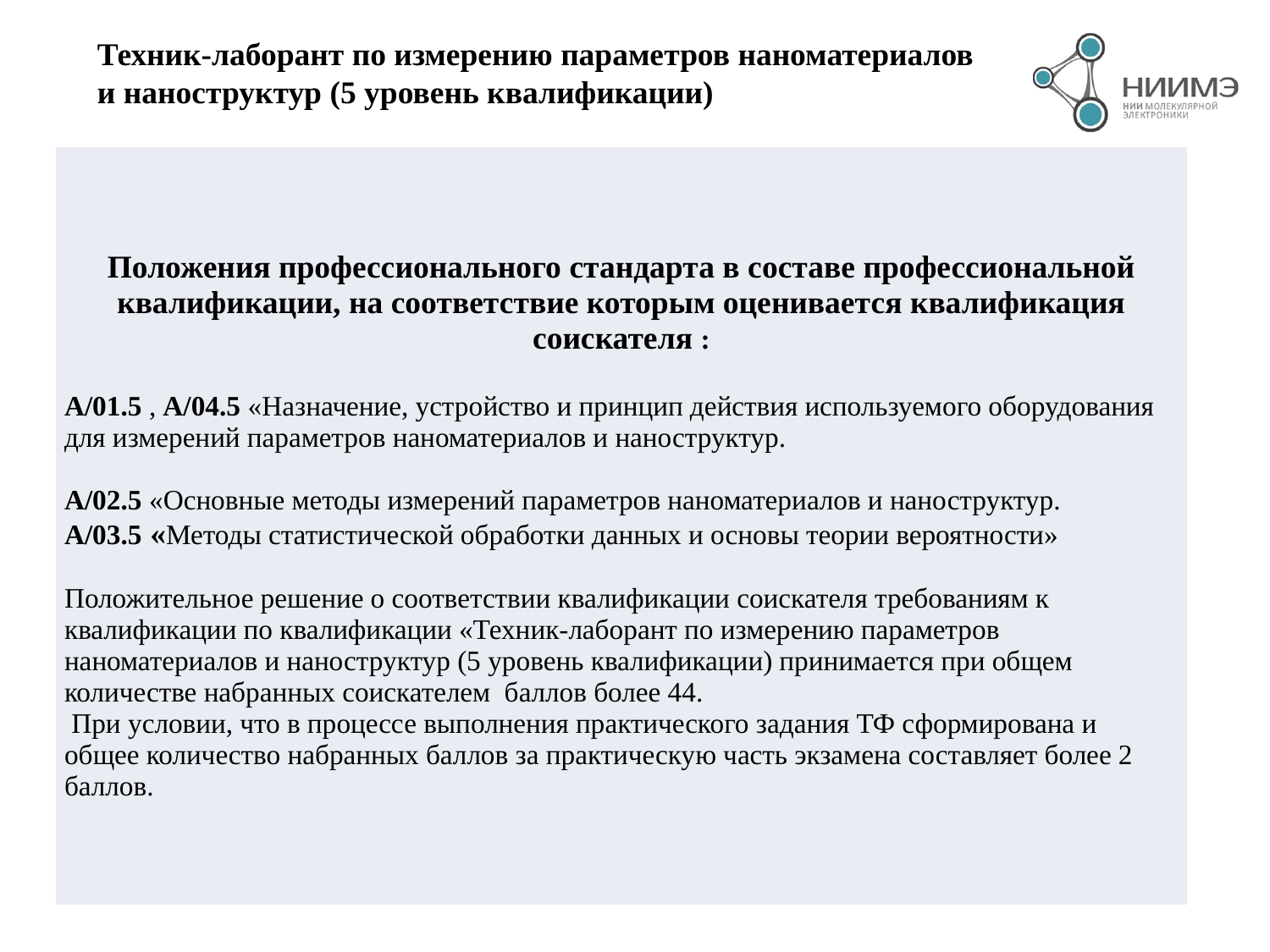

Техник-лаборант по измерению параметров наноматериалов и наноструктур (5 уровень квалификации)

| Положения профессионального стандарта в составе профессиональной квалификации, на соответствие которым оценивается квалификация соискателя : А/01.5 , А/04.5 «Назначение, устройство и принцип действия используемого оборудования для измерений параметров наноматериалов и наноструктур. А/02.5 «Основные методы измерений параметров наноматериалов и наноструктур. А/03.5 «Методы статистической обработки данных и основы теории вероятности» Положительное решение о соответствии квалификации соискателя требованиям к квалификации по квалификации «Техник-лаборант по измерению параметров наноматериалов и наноструктур (5 уровень квалификации) принимается при общем количестве набранных соискателем баллов более 44. При условии, что в процессе выполнения практического задания ТФ сформирована и общее количество набранных баллов за практическую часть экзамена составляет более 2 баллов. |
| --- |